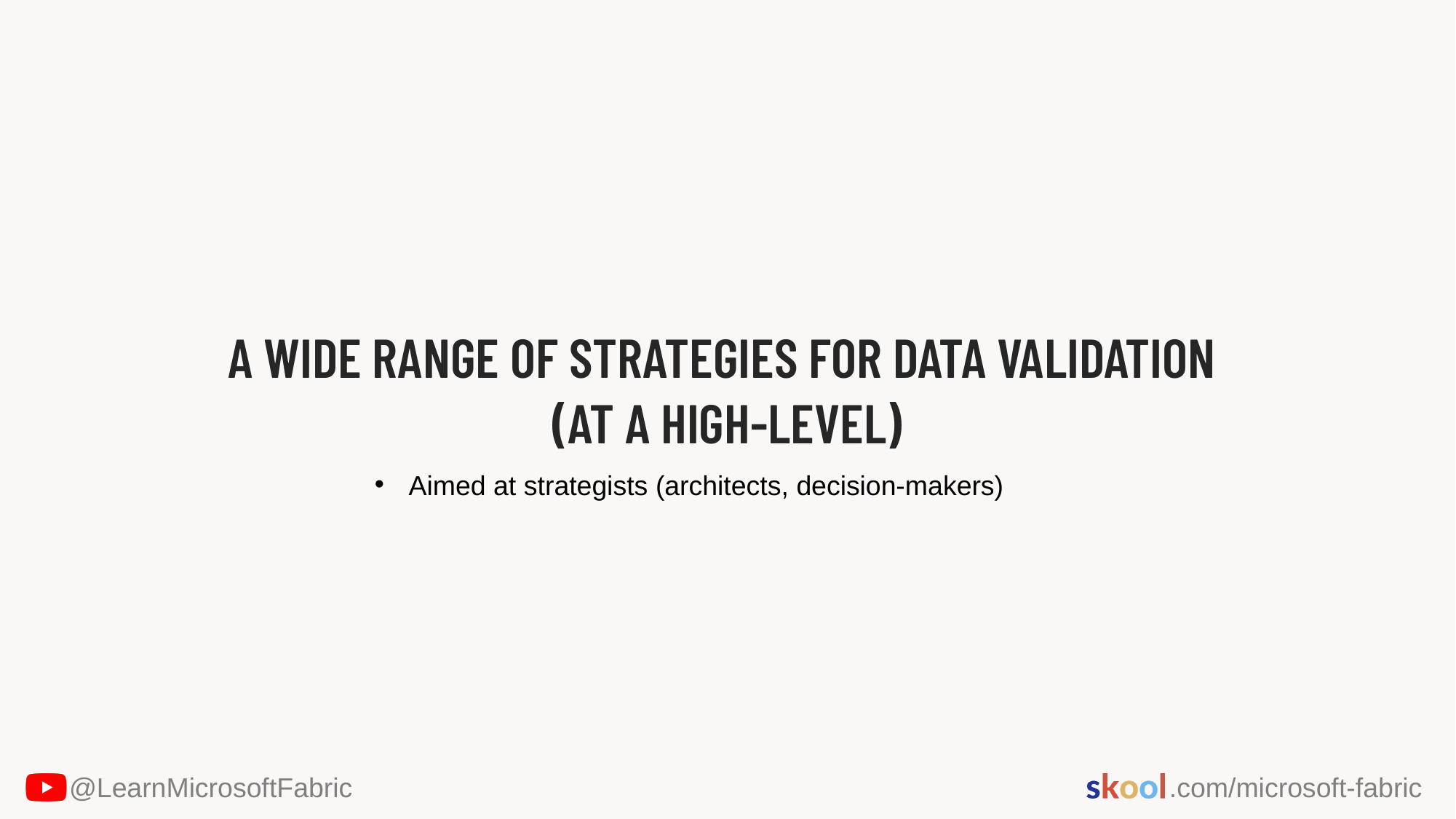

A WIDE RANGE OF STRATEGIES FOR DATA VALIDATION
(AT A HIGH-LEVEL)
Aimed at strategists (architects, decision-makers)